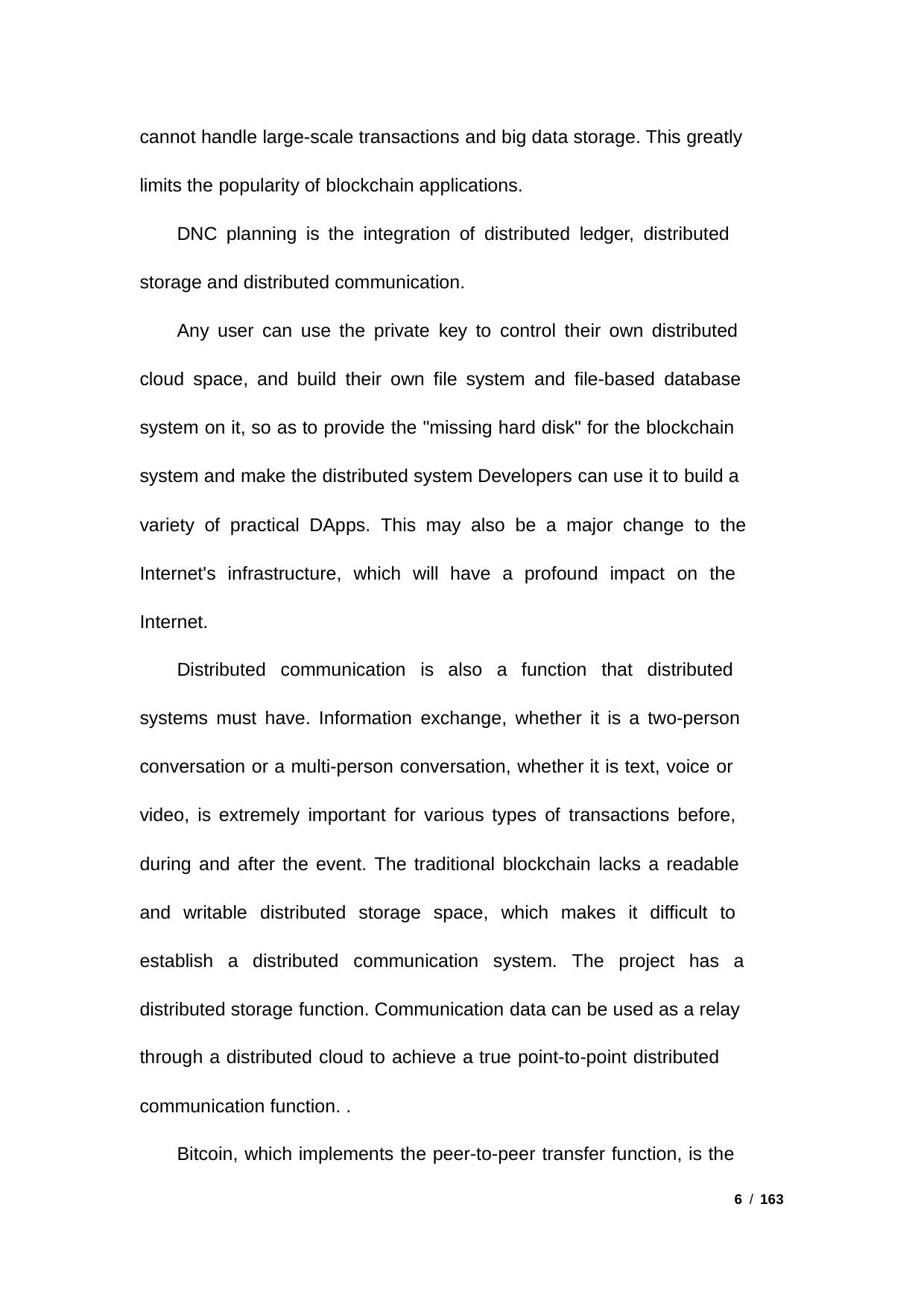

cannot handle large-scale transactions and big data storage. This greatly
limits the popularity of blockchain applications.
DNC planning is the integration of distributed ledger, distributed
storage and distributed communication.
Any user can use the private key to control their own distributed
cloud space, and build their own file system and file-based database
system on it, so as to provide the "missing hard disk" for the blockchain
system and make the distributed system Developers can use it to build a
variety of practical DApps. This may also be a major change to the
Internet's infrastructure, which will have a profound impact on the
Internet.
Distributed communication is also a function that distributed
systems must have. Information exchange, whether it is a two-person
conversation or a multi-person conversation, whether it is text, voice or
video, is extremely important for various types of transactions before,
during and after the event. The traditional blockchain lacks a readable
and writable distributed storage space, which makes it difficult to
establish a distributed communication system. The project has a
distributed storage function. Communication data can be used as a relay
through a distributed cloud to achieve a true point-to-point distributed
communication function. .
Bitcoin, which implements the peer-to-peer transfer function, is the
6 / 163